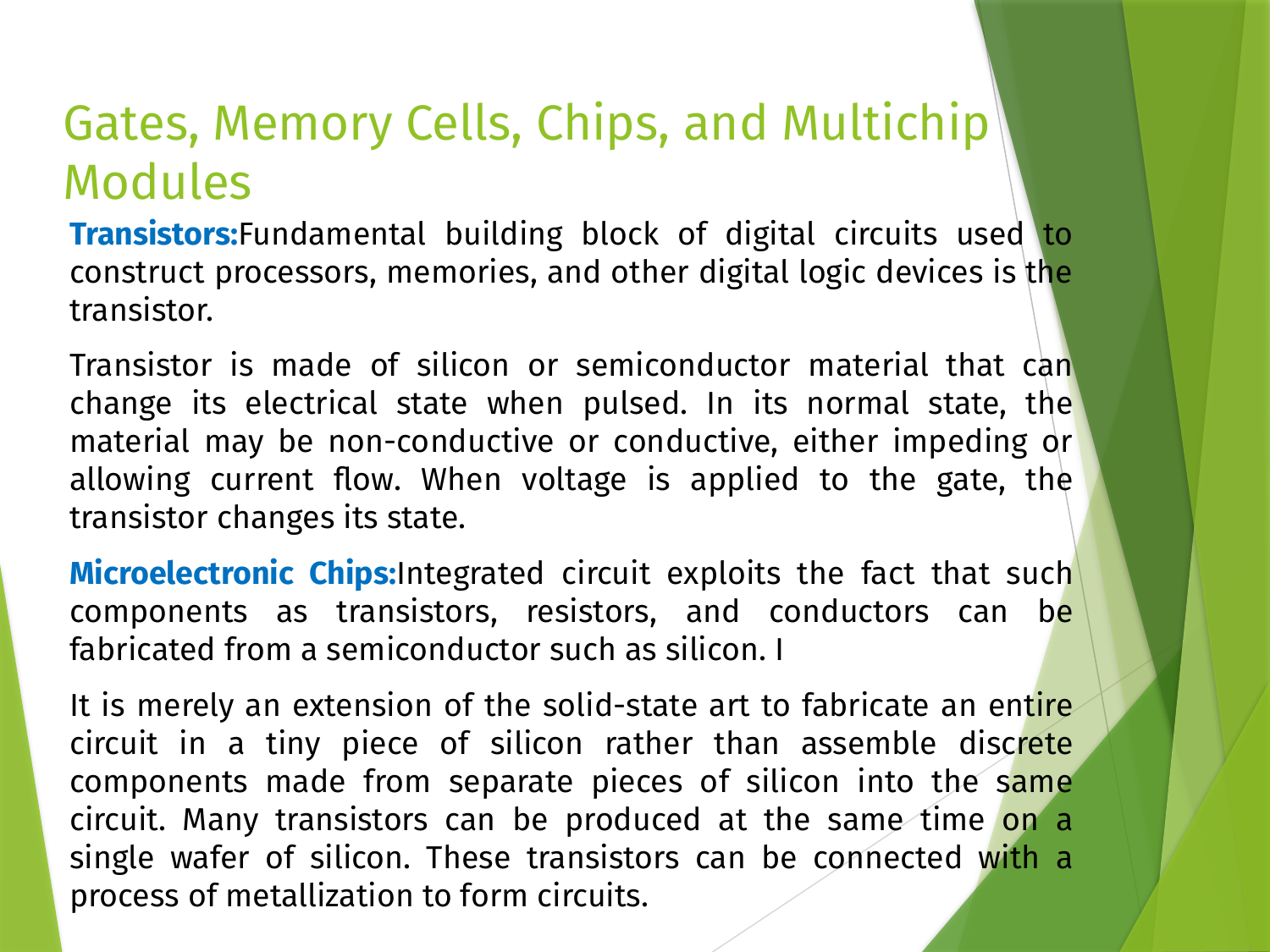

# Gates, Memory Cells, Chips, and Multichip Modules
Transistors:Fundamental building block of digital circuits used to construct processors, memories, and other digital logic devices is the transistor.
Transistor is made of silicon or semiconductor material that can change its electrical state when pulsed. In its normal state, the material may be non-conductive or conductive, either impeding or allowing current flow. When voltage is applied to the gate, the transistor changes its state.
Microelectronic Chips:Integrated circuit exploits the fact that such components as transistors, resistors, and conductors can be fabricated from a semiconductor such as silicon. I
It is merely an extension of the solid-state art to fabricate an entire circuit in a tiny piece of silicon rather than assemble discrete components made from separate pieces of silicon into the same circuit. Many transistors can be produced at the same time on a single wafer of silicon. These transistors can be connected with a process of metallization to form circuits.